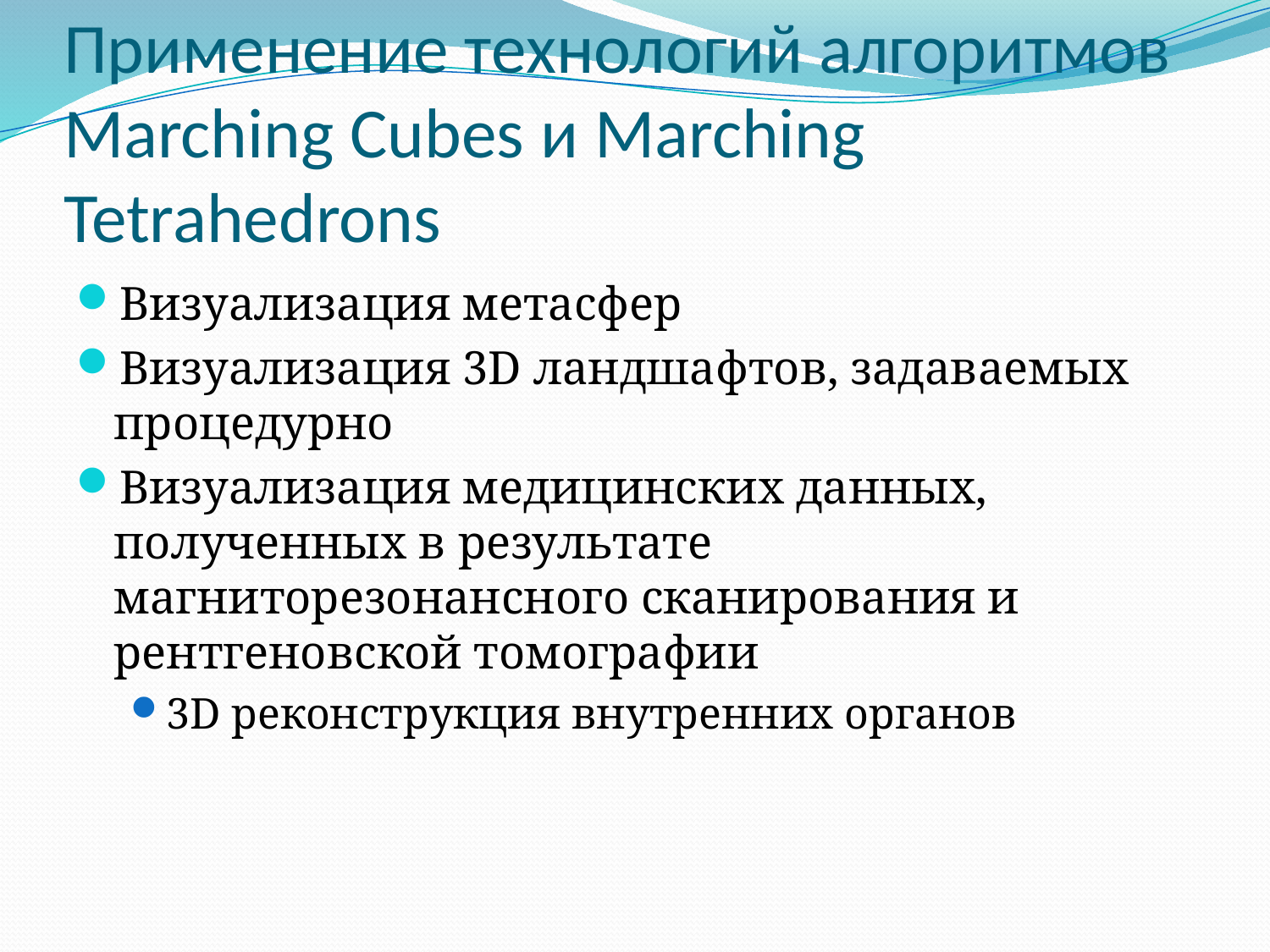

# Применение технологий алгоритмов Marching Cubes и Marching Tetrahedrons
Визуализация метасфер
Визуализация 3D ландшафтов, задаваемых процедурно
Визуализация медицинских данных, полученных в результате магниторезонансного сканирования и рентгеновской томографии
3D реконструкция внутренних органов